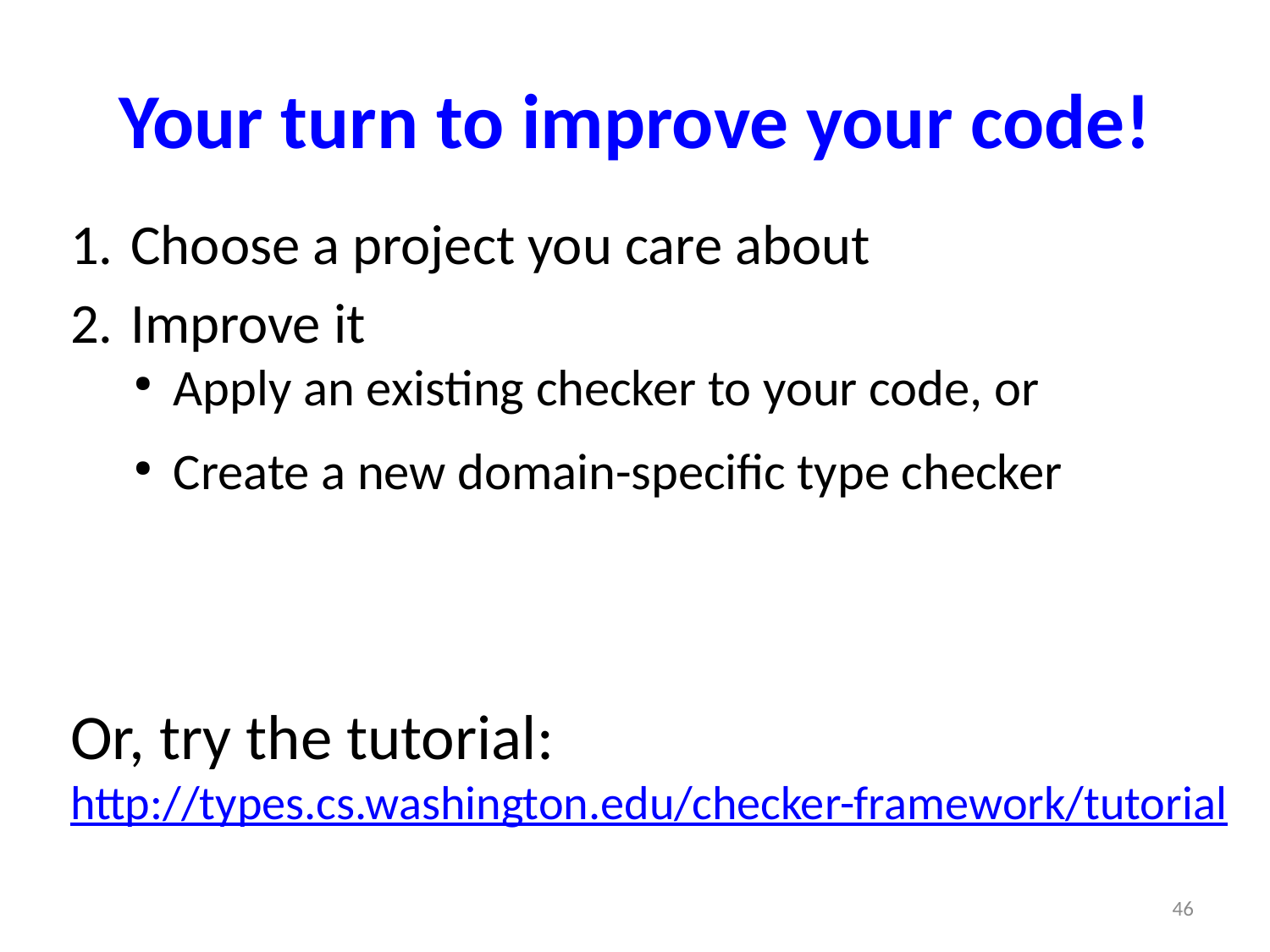

Your turn to improve your code!
 Choose a project you care about
 Improve it
Apply an existing checker to your code, or
Create a new domain-specific type checker

Or, try the tutorial:
http://types.cs.washington.edu/checker-framework/tutorial
46